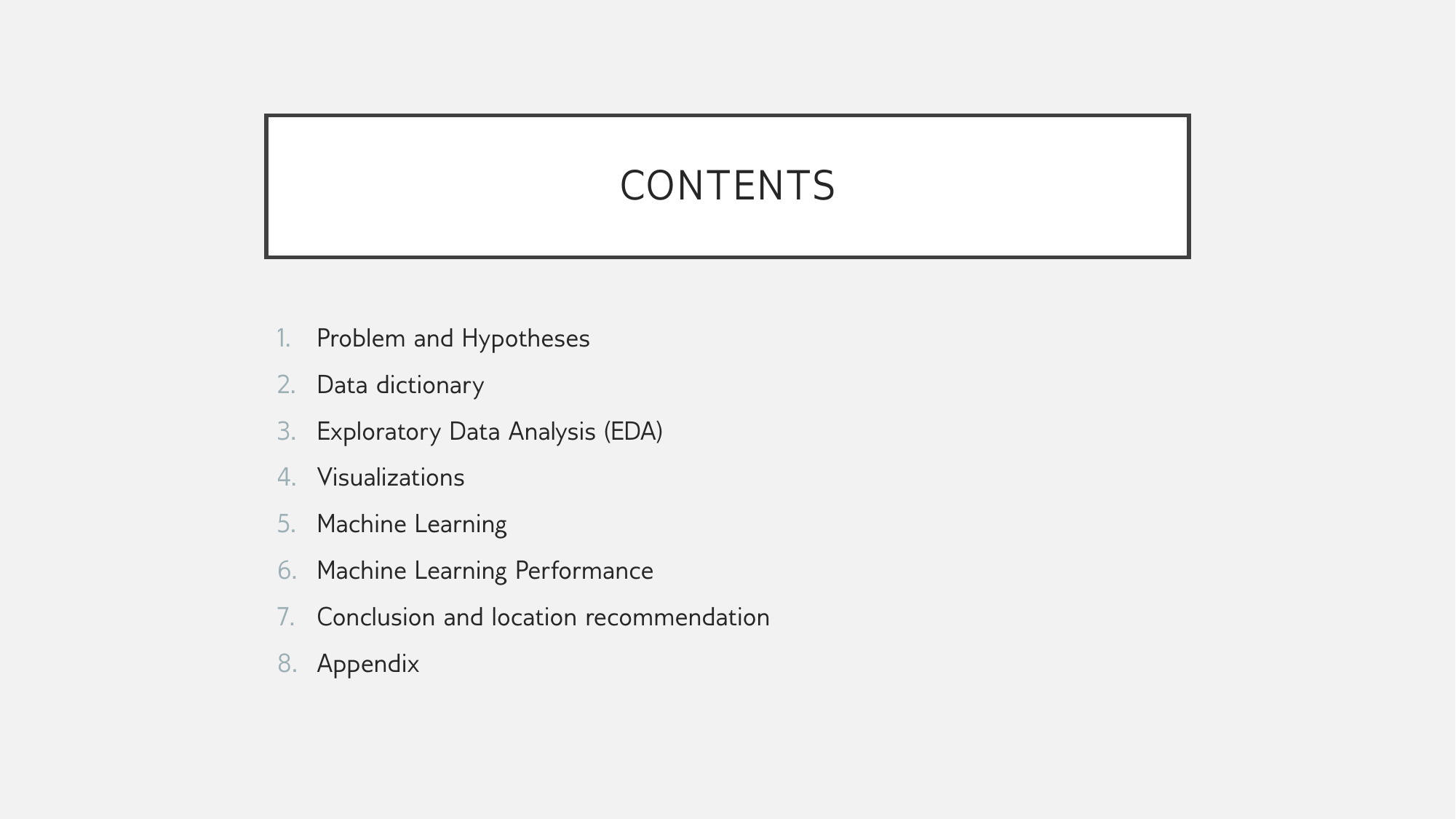

# Contents
Problem and Hypotheses
Data dictionary
Exploratory Data Analysis (EDA)
Visualizations
Machine Learning
Machine Learning Performance
Conclusion and location recommendation
Appendix